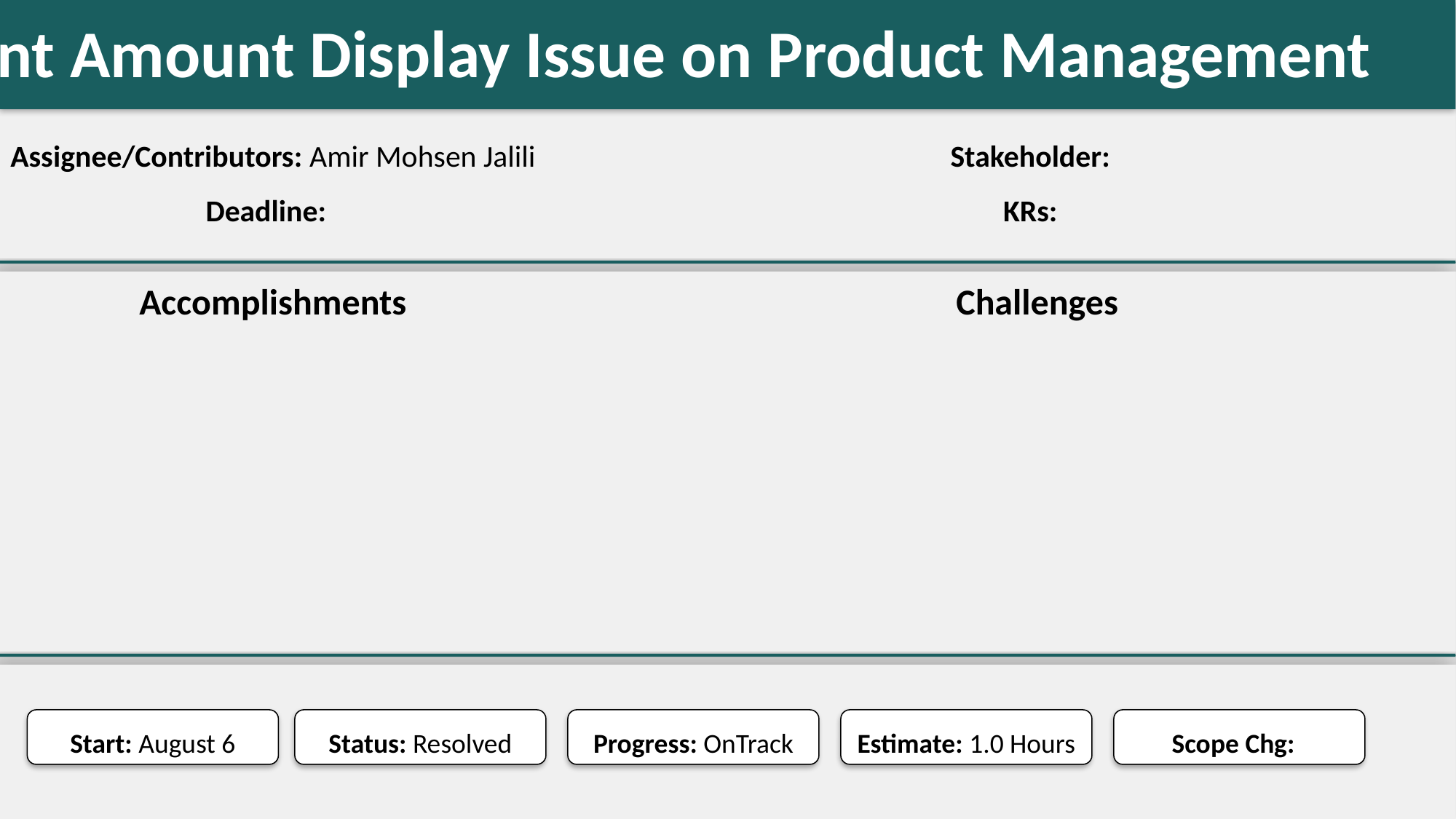

Fix Discount Amount Display Issue on Product Management
#

Assignee/Contributors: Amir Mohsen Jalili

Stakeholder:

Deadline:

KRs:

Accomplishments
Challenges

Start: August 6

Status: Resolved

Progress: OnTrack

Estimate: 1.0 Hours

Scope Chg: